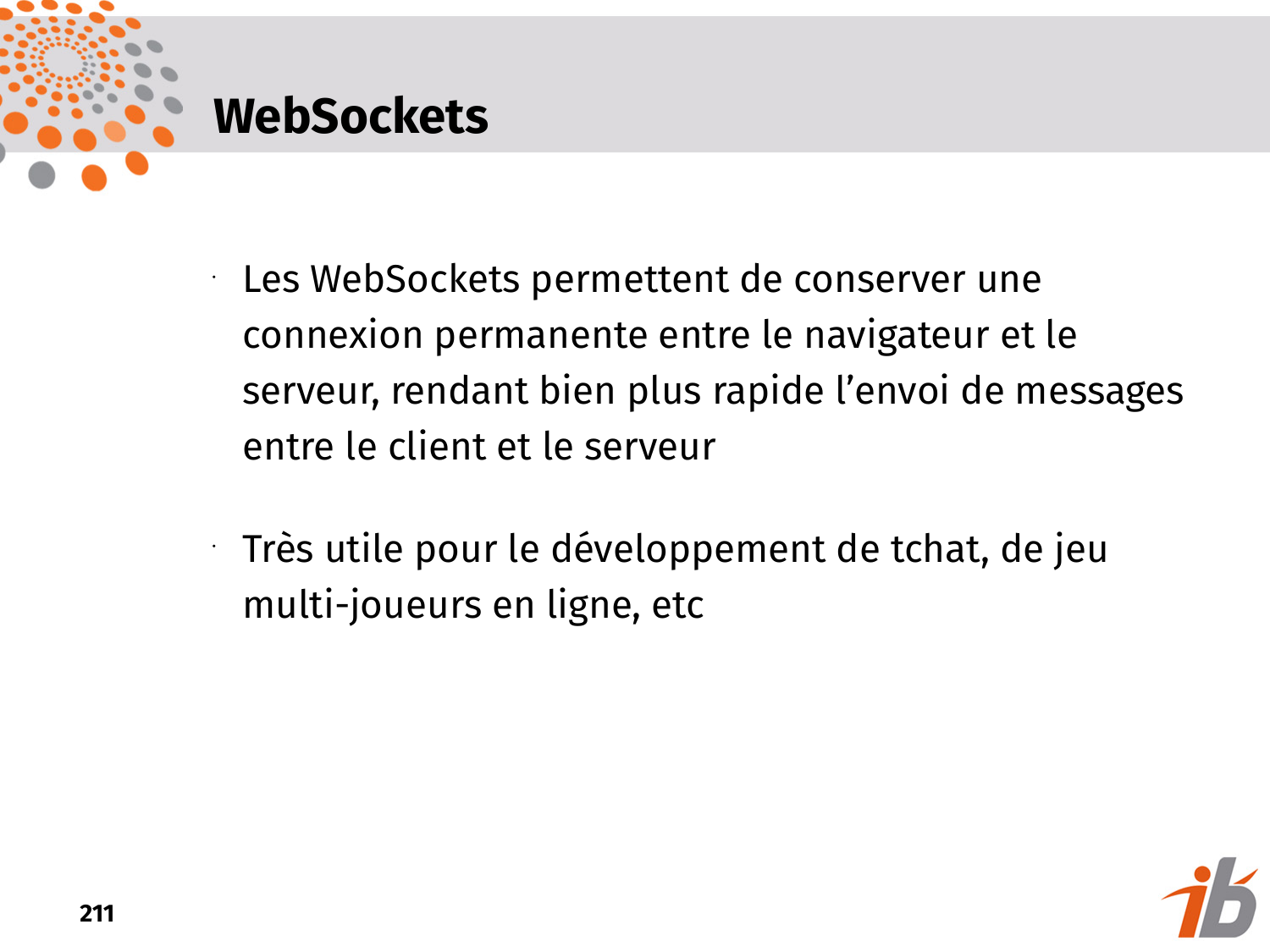

WebSockets

Les WebSockets permettent de conserver une connexion permanente entre le navigateur et le serveur, rendant bien plus rapide l’envoi de messages entre le client et le serveur

Très utile pour le développement de tchat, de jeu multi-joueurs en ligne, etc

211